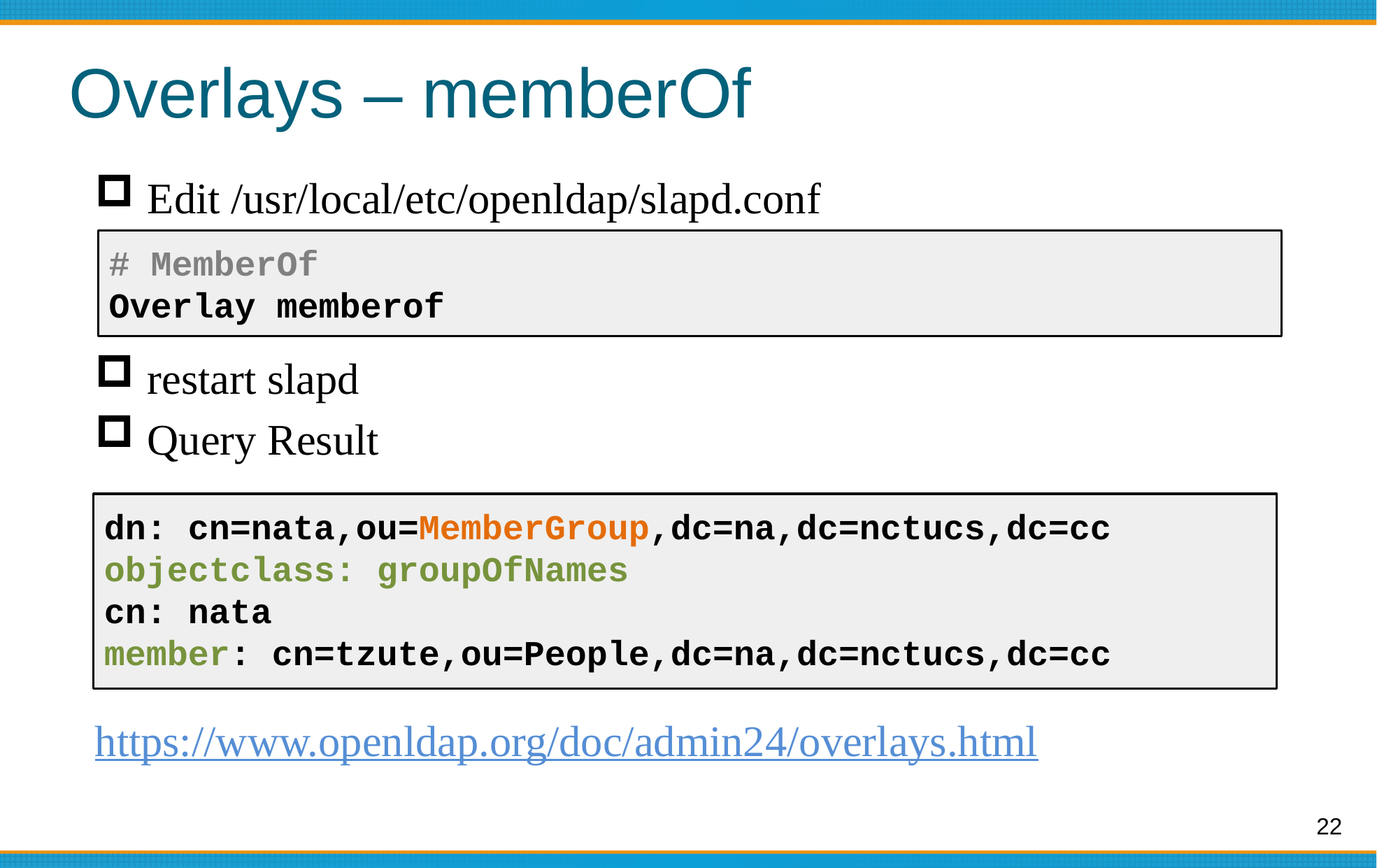

# Overlays – memberOf
Edit /usr/local/etc/openldap/slapd.conf

restart slapd
Query Result

https://www.openldap.org/doc/admin24/overlays.html
# MemberOf
Overlay memberof
dn: cn=nata,ou=MemberGroup,dc=na,dc=nctucs,dc=cc
objectclass: groupOfNames
cn: nata
member: cn=tzute,ou=People,dc=na,dc=nctucs,dc=cc
22